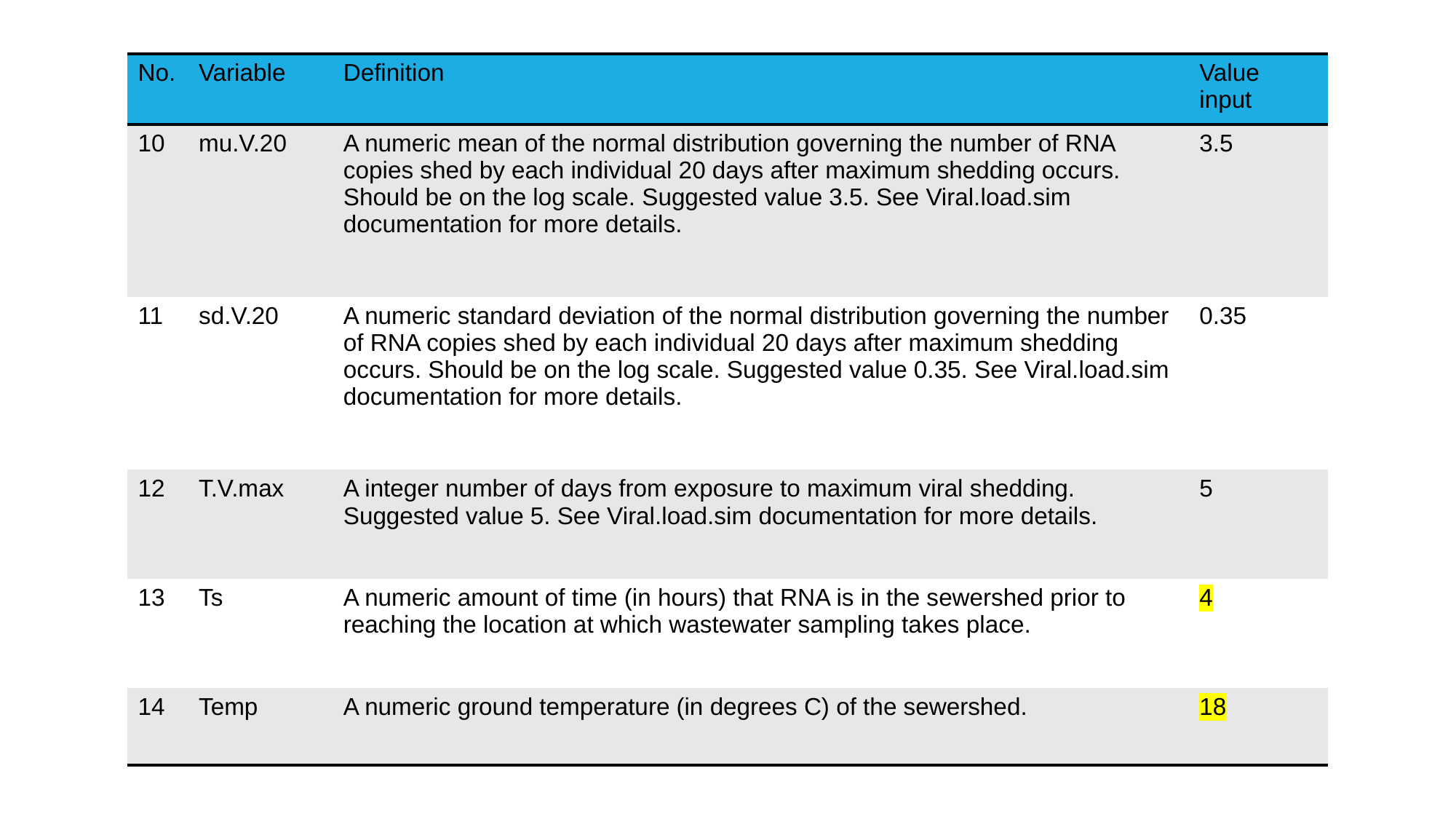

| No. | Variable | Definition | Value input |
| --- | --- | --- | --- |
| 10 | mu.V.20 | A numeric mean of the normal distribution governing the number of RNA copies shed by each individual 20 days after maximum shedding occurs. Should be on the log scale. Suggested value 3.5. See Viral.load.sim documentation for more details. | 3.5 |
| 11 | sd.V.20 | A numeric standard deviation of the normal distribution governing the number of RNA copies shed by each individual 20 days after maximum shedding occurs. Should be on the log scale. Suggested value 0.35. See Viral.load.sim documentation for more details. | 0.35 |
| 12 | T.V.max | A integer number of days from exposure to maximum viral shedding. Suggested value 5. See Viral.load.sim documentation for more details. | 5 |
| 13 | Ts | A numeric amount of time (in hours) that RNA is in the sewershed prior to reaching the location at which wastewater sampling takes place. | 4 |
| 14 | Temp | A numeric ground temperature (in degrees C) of the sewershed. | 18 |